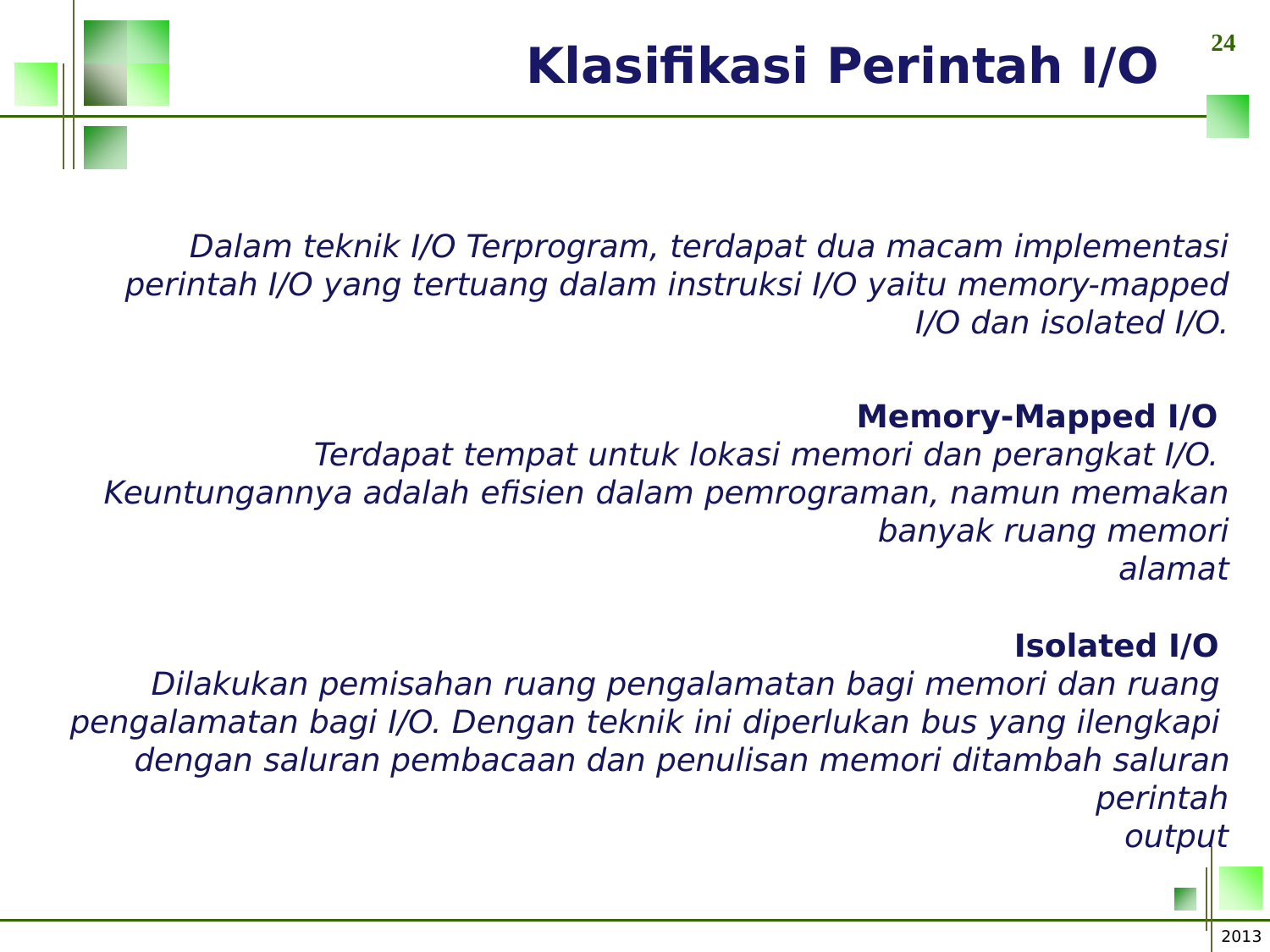

24
# Klasifikasi Perintah I/O
Dalam teknik I/O Terprogram, terdapat dua macam implementasi
perintah I/O yang tertuang dalam instruksi I/O yaitu memory-mapped
I/O dan isolated I/O.

Memory-Mapped I/O  Terdapat tempat untuk lokasi memori dan perangkat I/O.  Keuntungannya adalah efisien dalam pemrograman, namun memakan
banyak ruang memori alamat

Isolated I/O  Dilakukan pemisahan ruang pengalamatan bagi memori dan ruang  pengalamatan bagi I/O. Dengan teknik ini diperlukan bus yang ilengkapi  dengan saluran pembacaan dan penulisan memori ditambah saluran
perintah output
2013